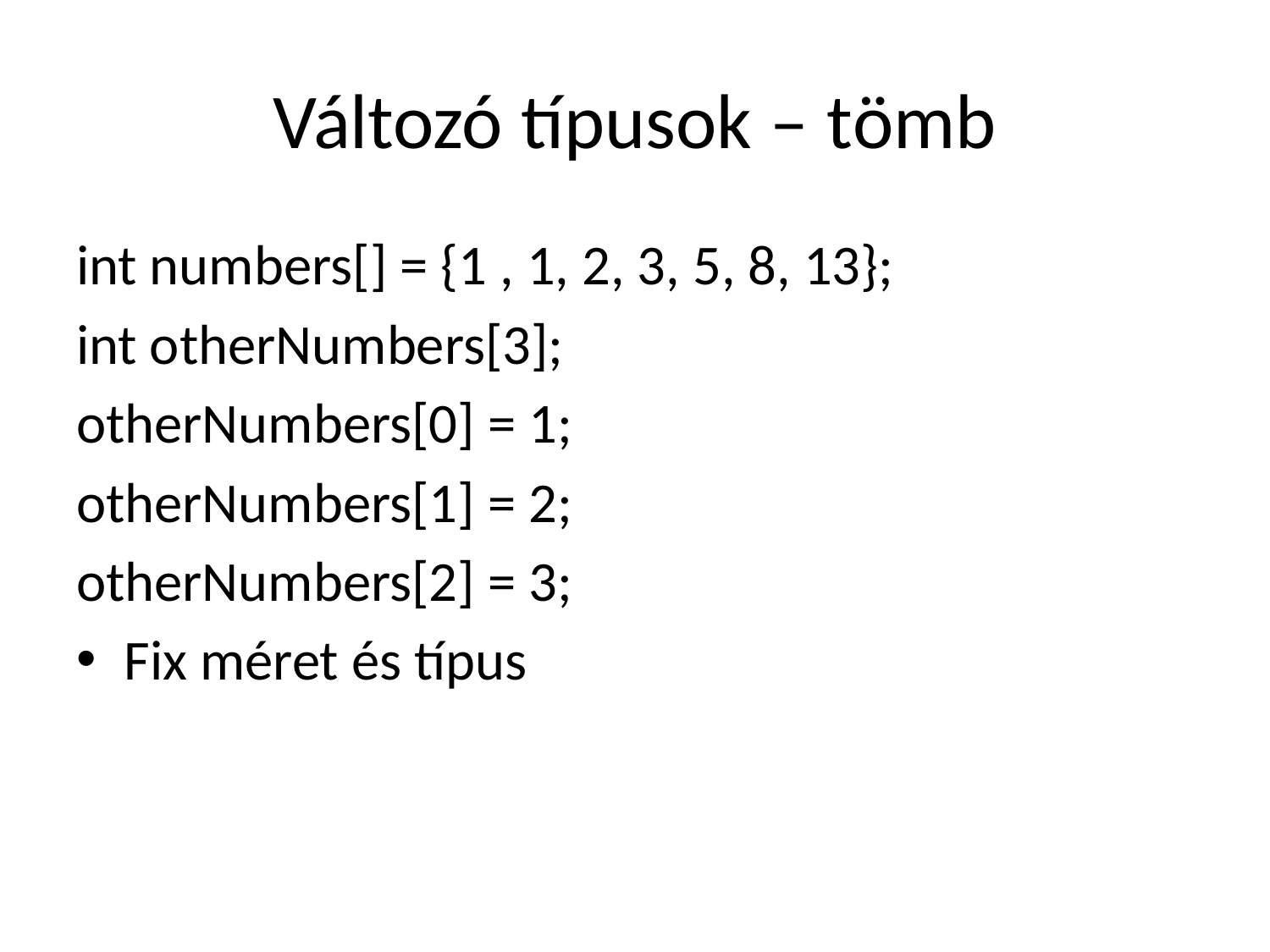

# Változó típusok – tömb
int numbers[] = {1 , 1, 2, 3, 5, 8, 13};
int otherNumbers[3];
otherNumbers[0] = 1;
otherNumbers[1] = 2;
otherNumbers[2] = 3;
Fix méret és típus